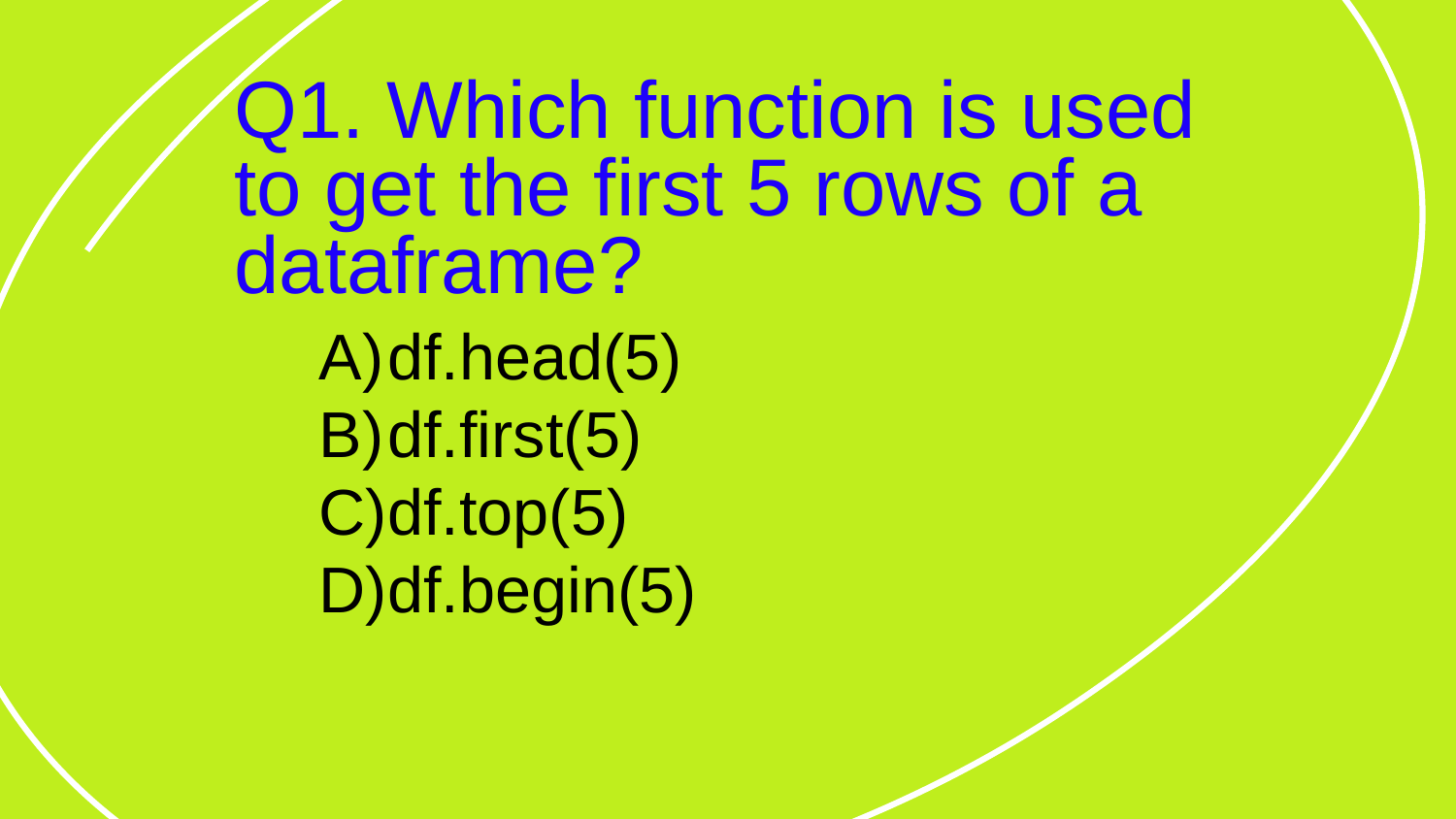

# Q1. Which function is used to get the first 5 rows of a dataframe?

df.head(5)
df.first(5)
df.top(5)
df.begin(5)